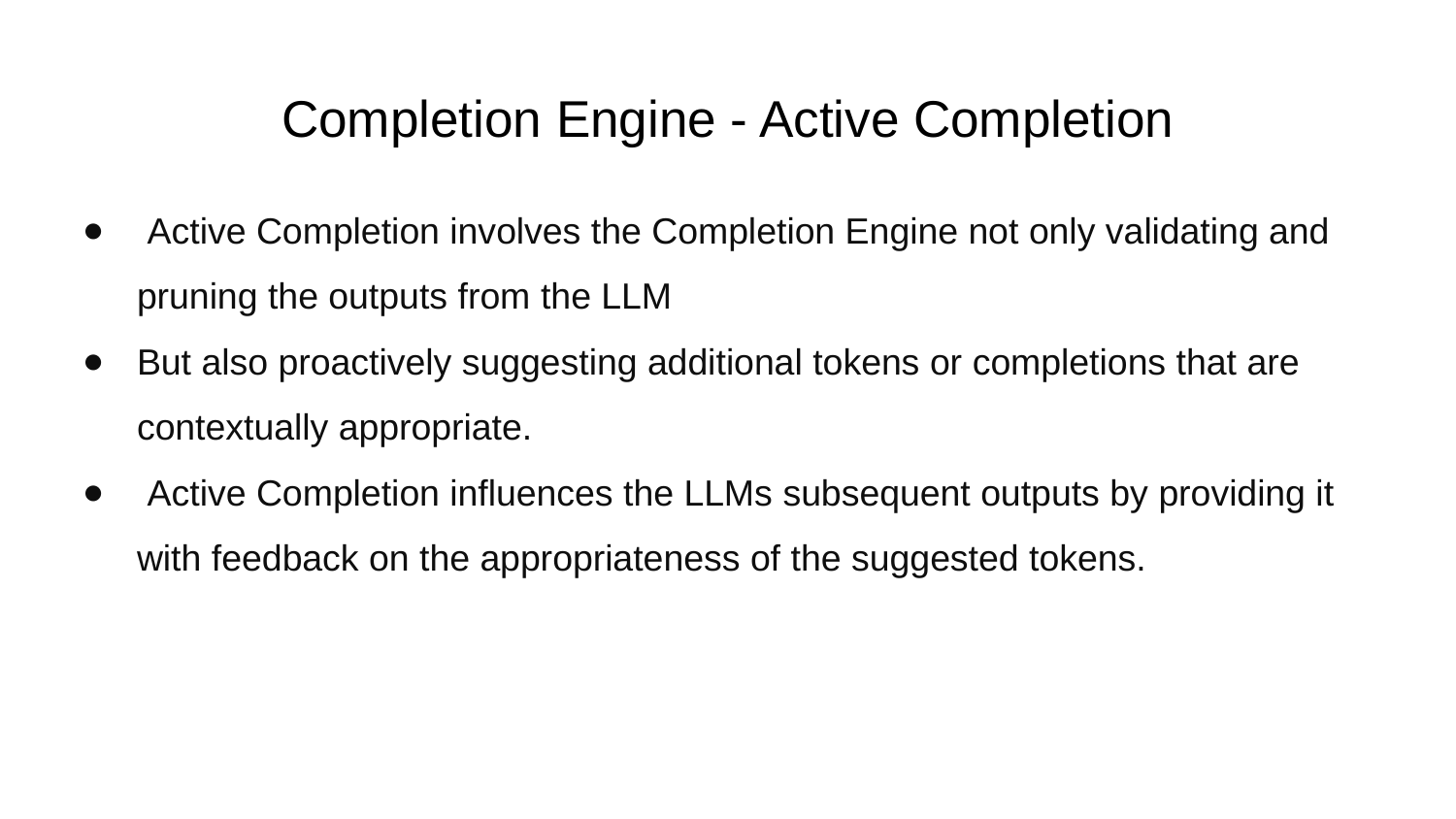

# Completion Engine - Active Completion
 Active Completion involves the Completion Engine not only validating and pruning the outputs from the LLM
But also proactively suggesting additional tokens or completions that are contextually appropriate.
 Active Completion influences the LLMs subsequent outputs by providing it with feedback on the appropriateness of the suggested tokens.